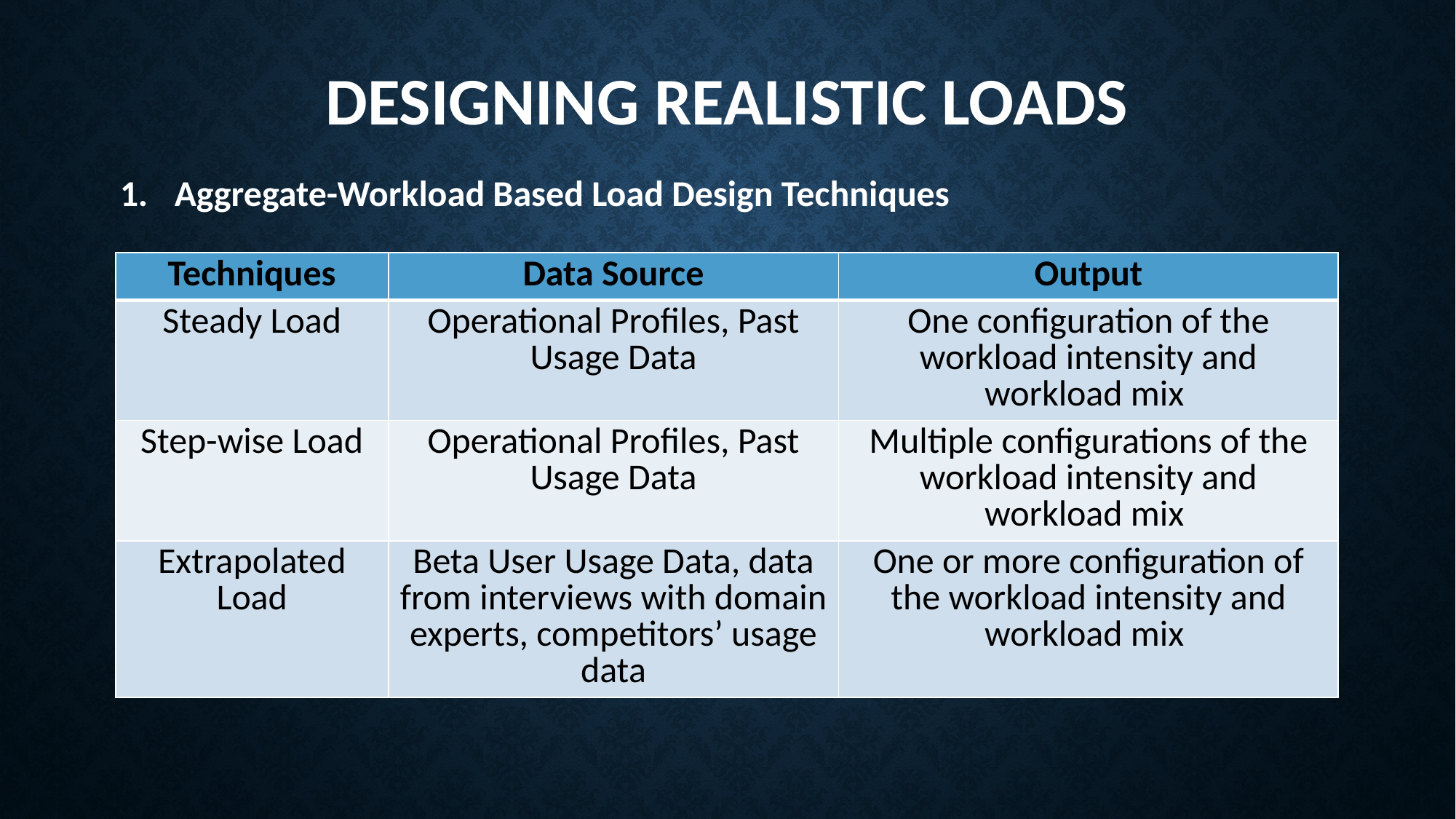

# Designing Realistic Loads
Aggregate-Workload Based Load Design Techniques

| Techniques | Data Source | Output |
| --- | --- | --- |
| Steady Load | Operational Profiles, Past Usage Data | One conﬁguration of the workload intensity and workload mix |
| Step-wise Load | Operational Profiles, Past Usage Data | Multiple conﬁgurations of the workload intensity and workload mix |
| Extrapolated Load | Beta User Usage Data, data from interviews with domain experts, competitors’ usage data | One or more conﬁguration of the workload intensity and workload mix |